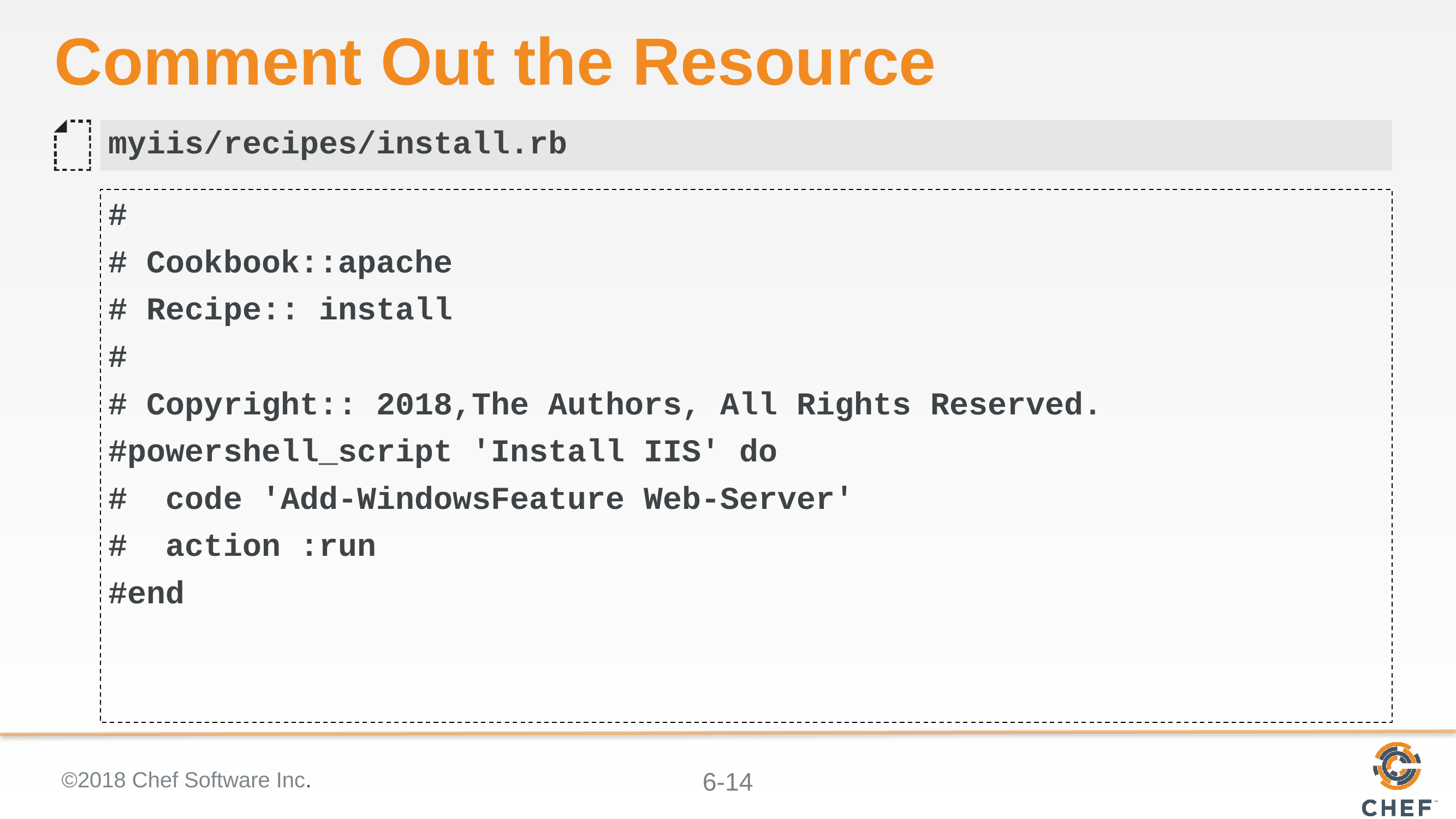

# Comment Out the Resource
myiis/recipes/install.rb
#
# Cookbook::apache
# Recipe:: install
#
# Copyright:: 2018,The Authors, All Rights Reserved.
#powershell_script 'Install IIS' do
#  code 'Add-WindowsFeature Web-Server'
#  action :run
#end